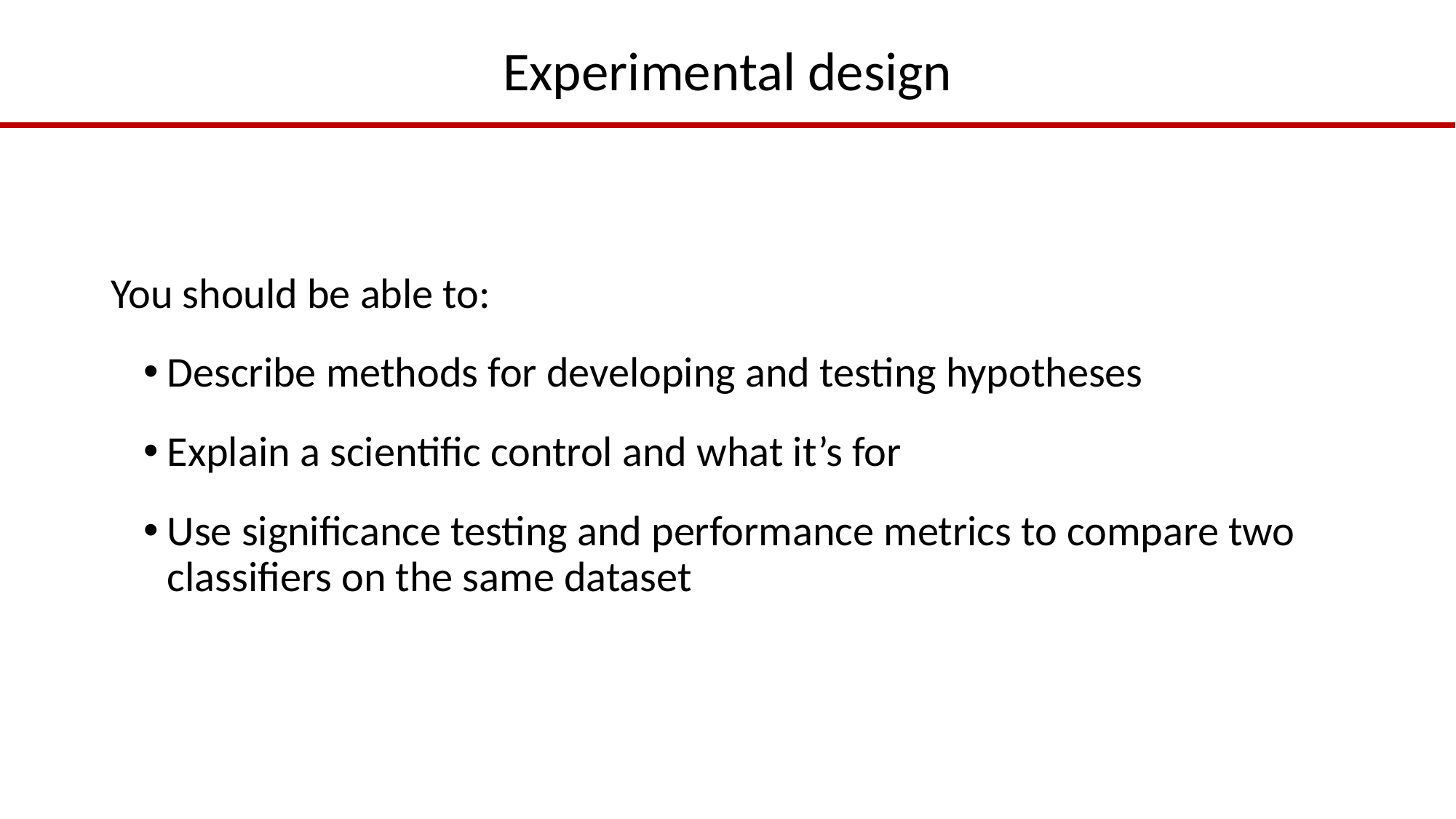

# Experimental design
You should be able to:
Describe methods for developing and testing hypotheses
Explain a scientific control and what it’s for
Use significance testing and performance metrics to compare two classifiers on the same dataset